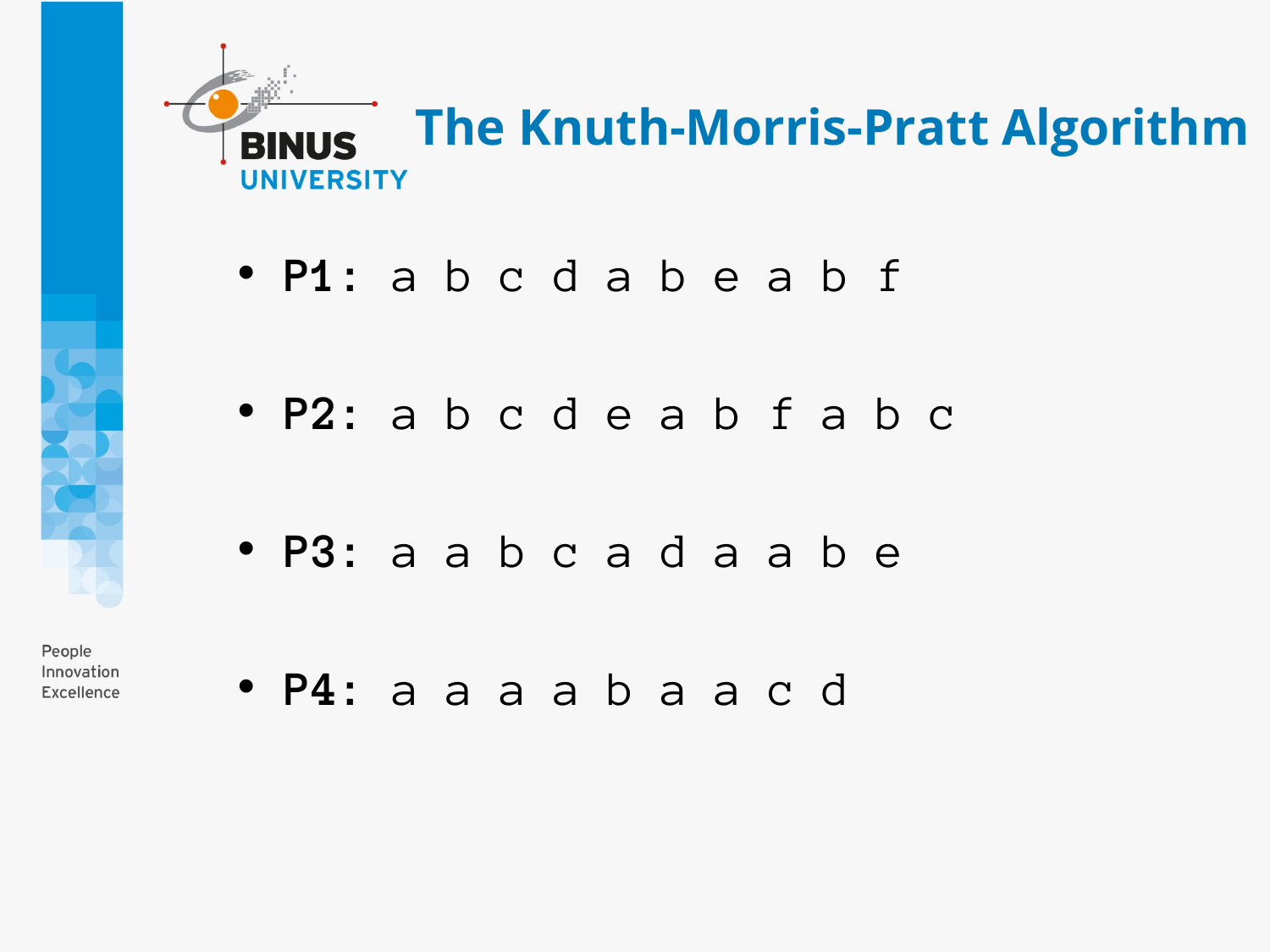

The Knuth-Morris-Pratt Algorithm
P1: a b c d a b e a b f

P2: a b c d e a b f a b c

P3: a a b c a d a a b e

P4: a a a a b a a c d